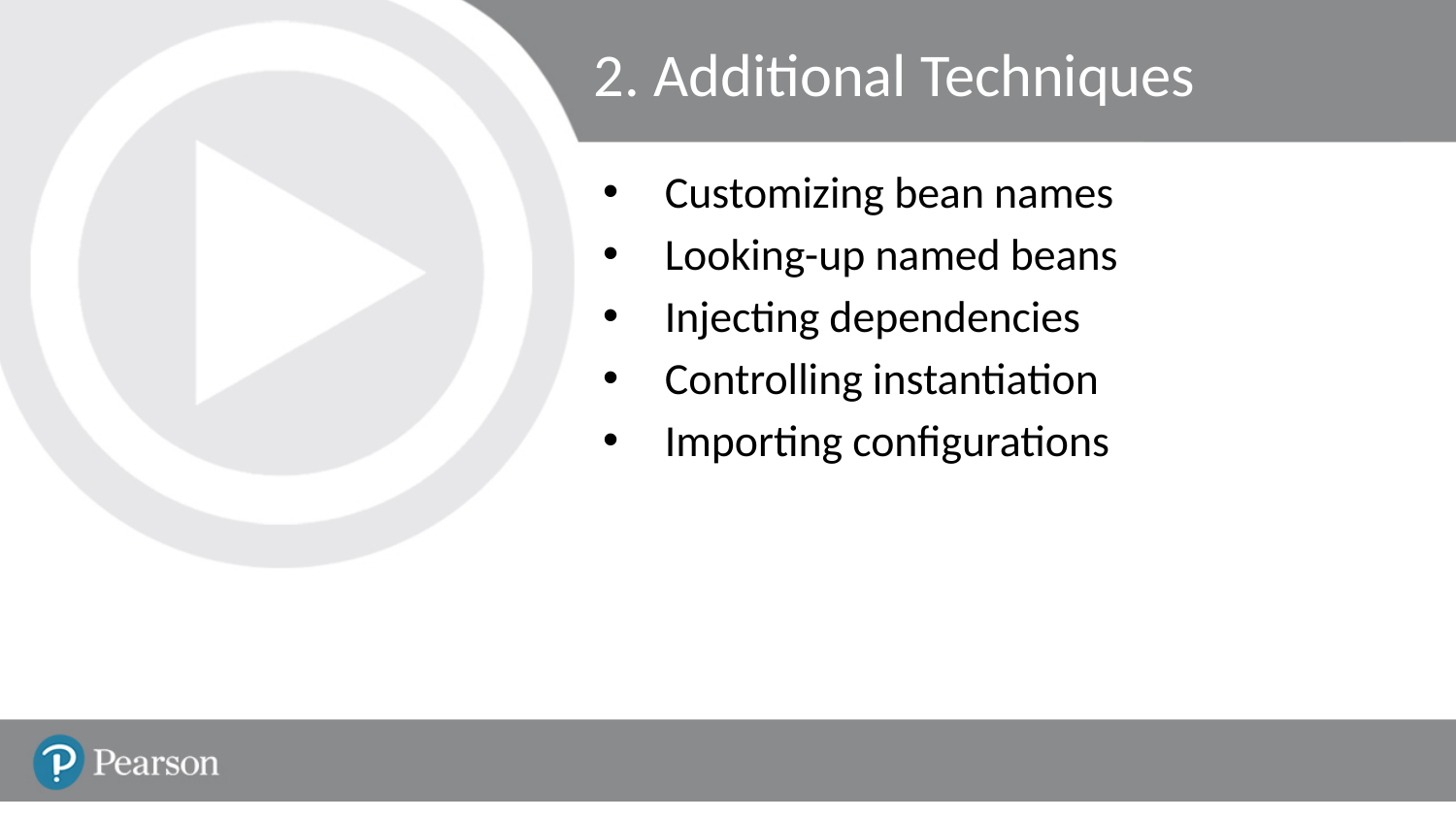

# 2. Additional Techniques
Customizing bean names
Looking-up named beans
Injecting dependencies
Controlling instantiation
Importing configurations